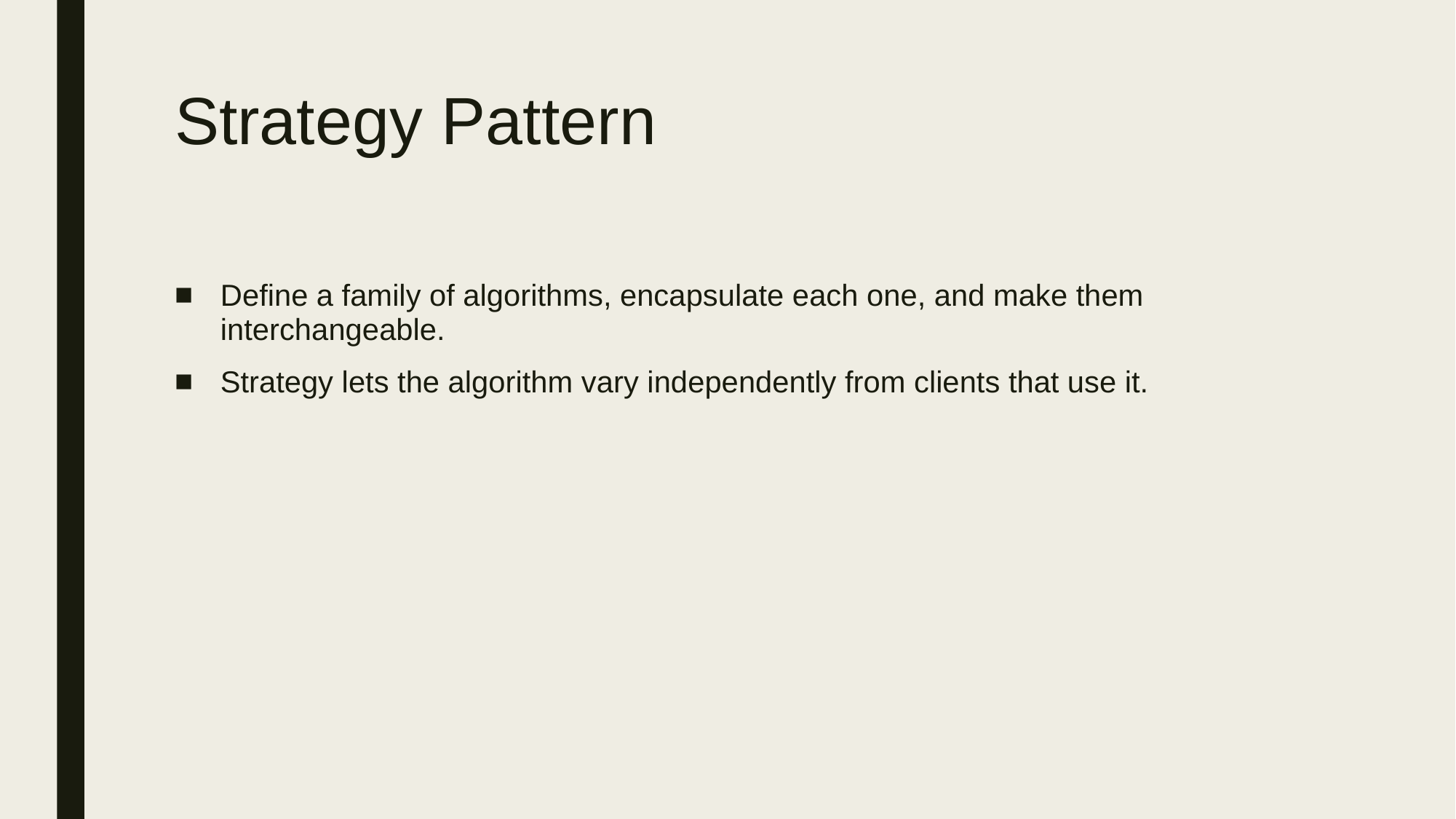

# Strategy Pattern
Define a family of algorithms, encapsulate each one, and make them interchangeable.
Strategy lets the algorithm vary independently from clients that use it.